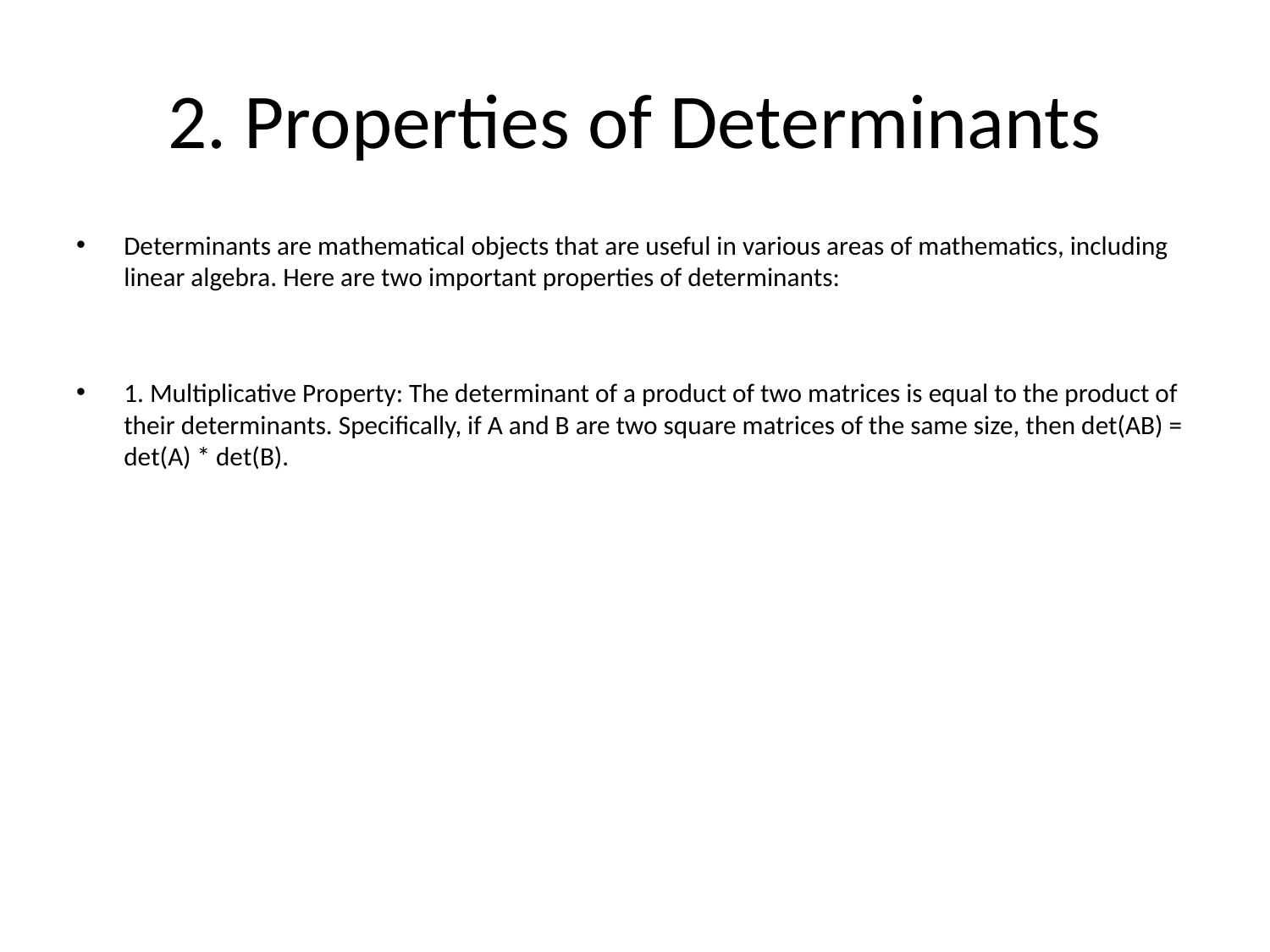

# 2. Properties of Determinants
Determinants are mathematical objects that are useful in various areas of mathematics, including linear algebra. Here are two important properties of determinants:

1. Multiplicative Property: The determinant of a product of two matrices is equal to the product of their determinants. Specifically, if A and B are two square matrices of the same size, then det(AB) = det(A) * det(B).